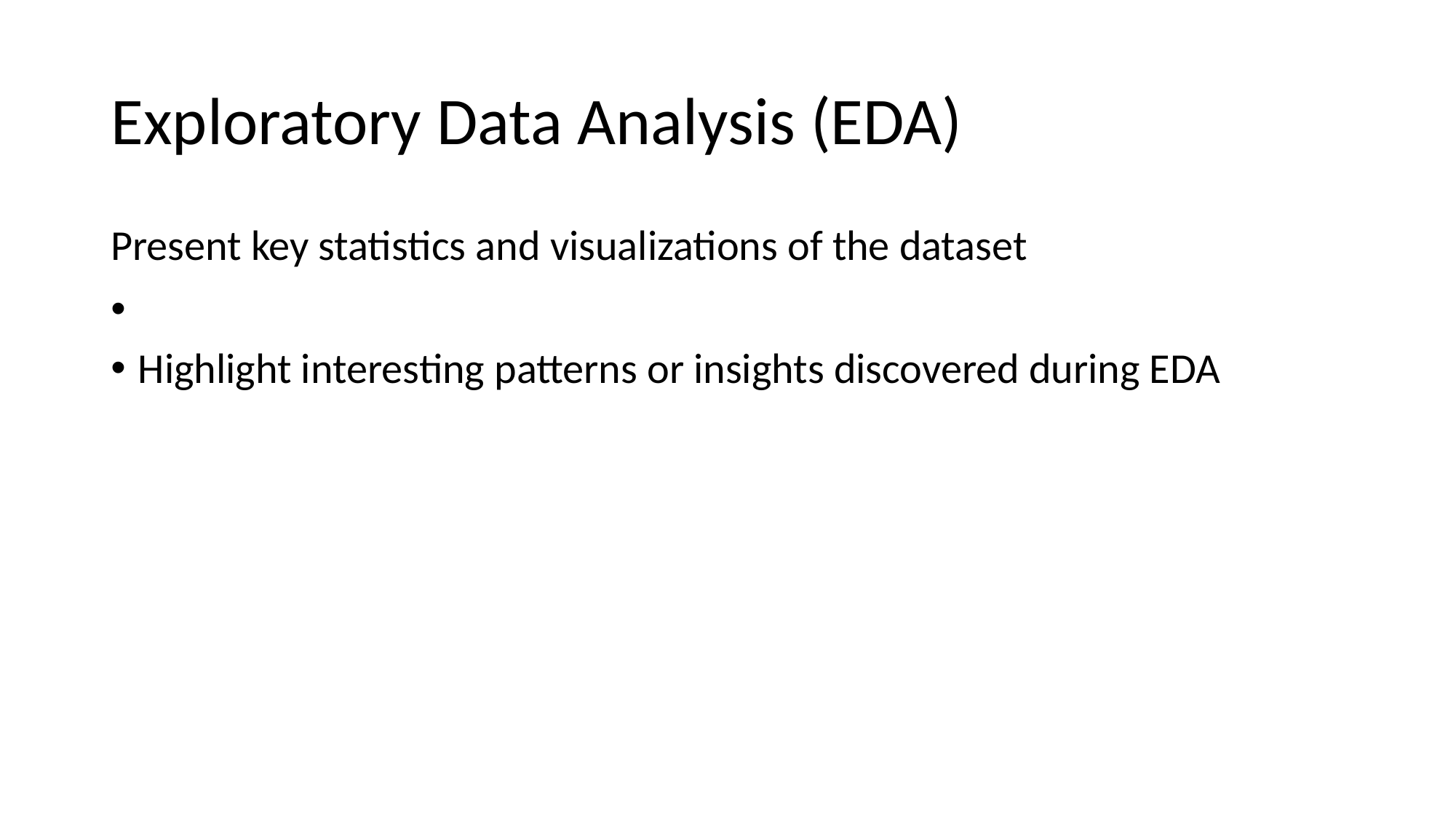

# Exploratory Data Analysis (EDA)
Present key statistics and visualizations of the dataset

Highlight interesting patterns or insights discovered during EDA